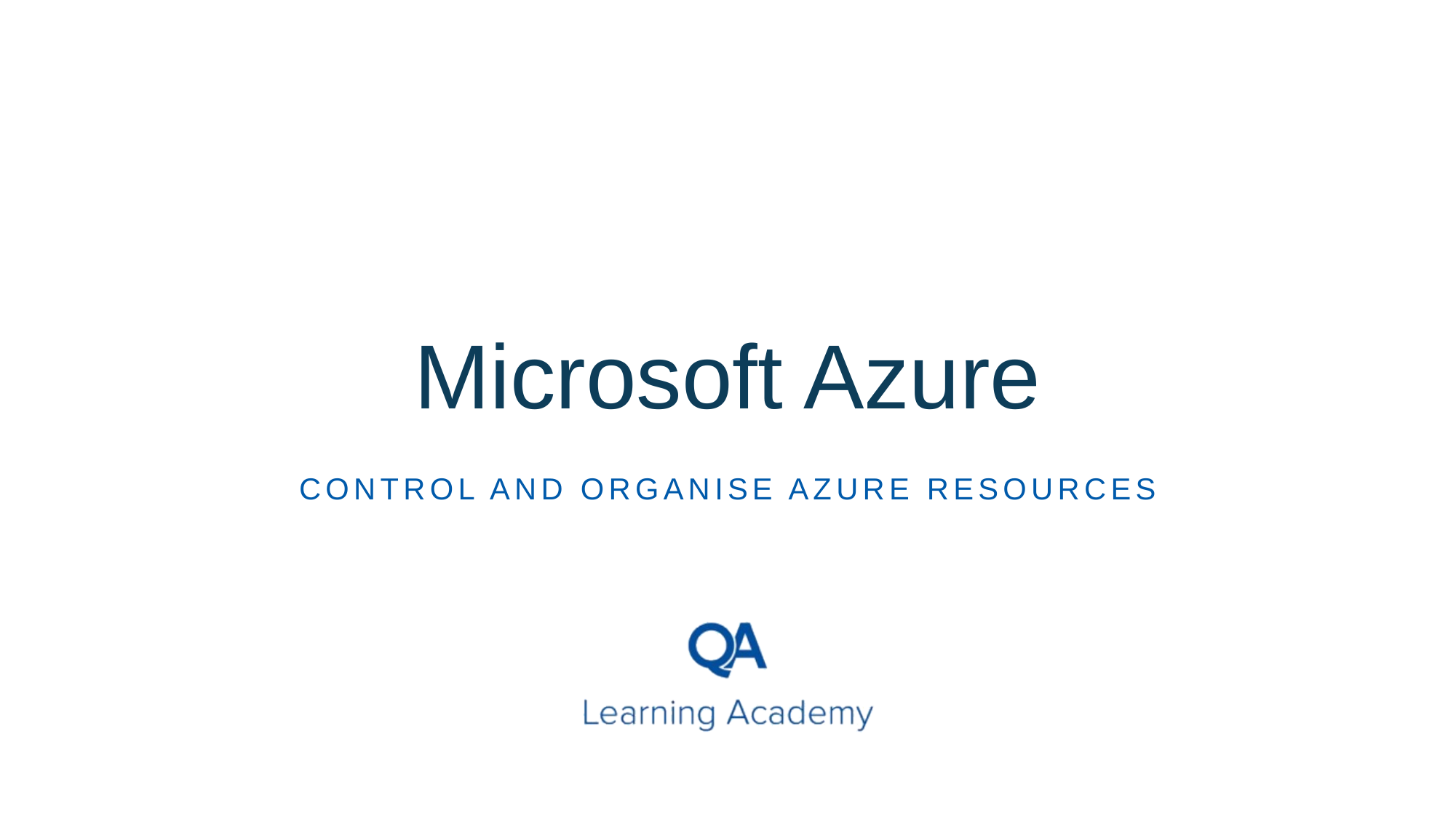

# Microsoft Azure
Control and organise azure resources